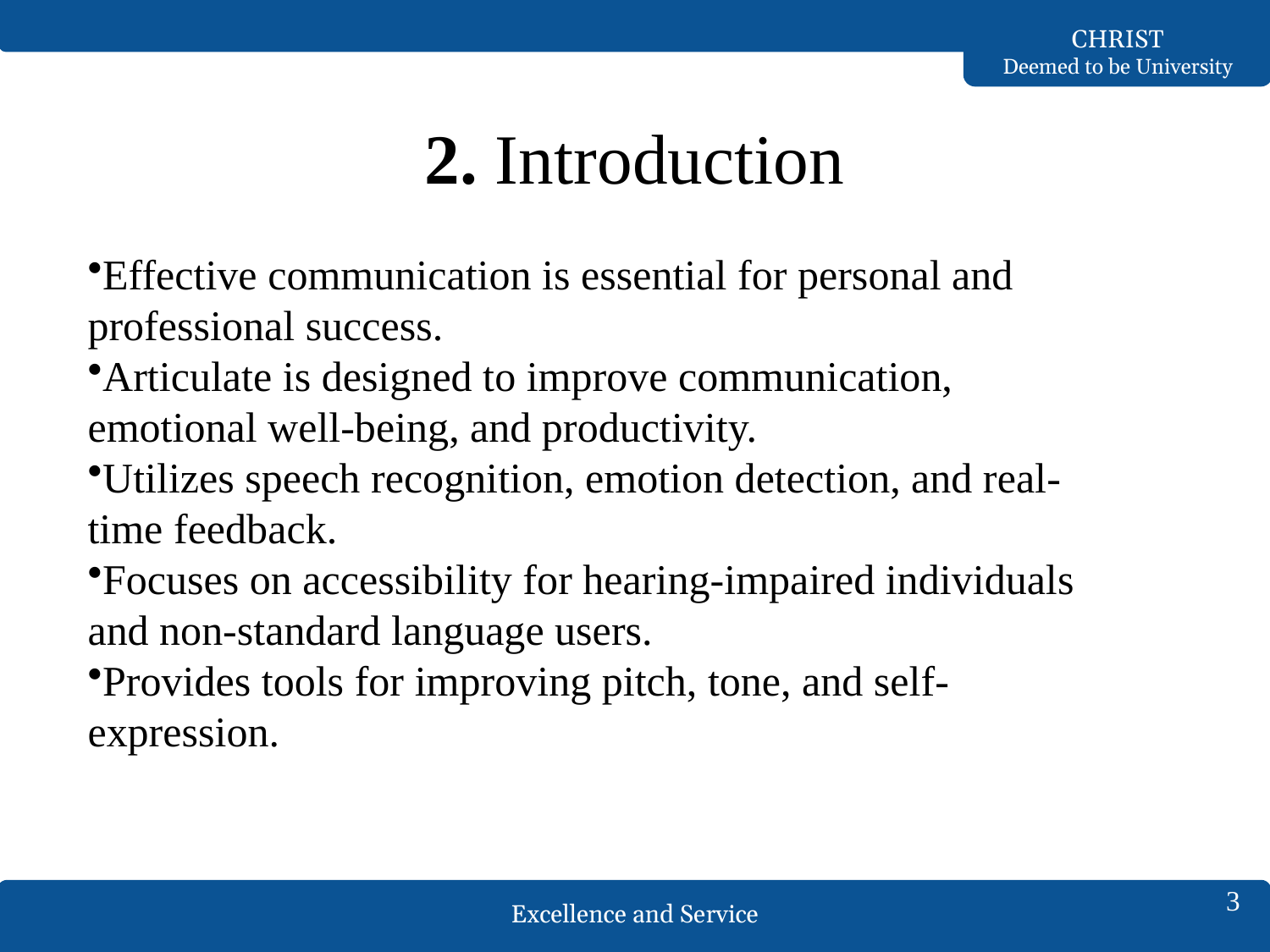

# 2. Introduction

Effective communication is essential for personal and professional success.
Articulate is designed to improve communication, emotional well-being, and productivity.
Utilizes speech recognition, emotion detection, and real-time feedback.
Focuses on accessibility for hearing-impaired individuals and non-standard language users.
Provides tools for improving pitch, tone, and self-expression.
3